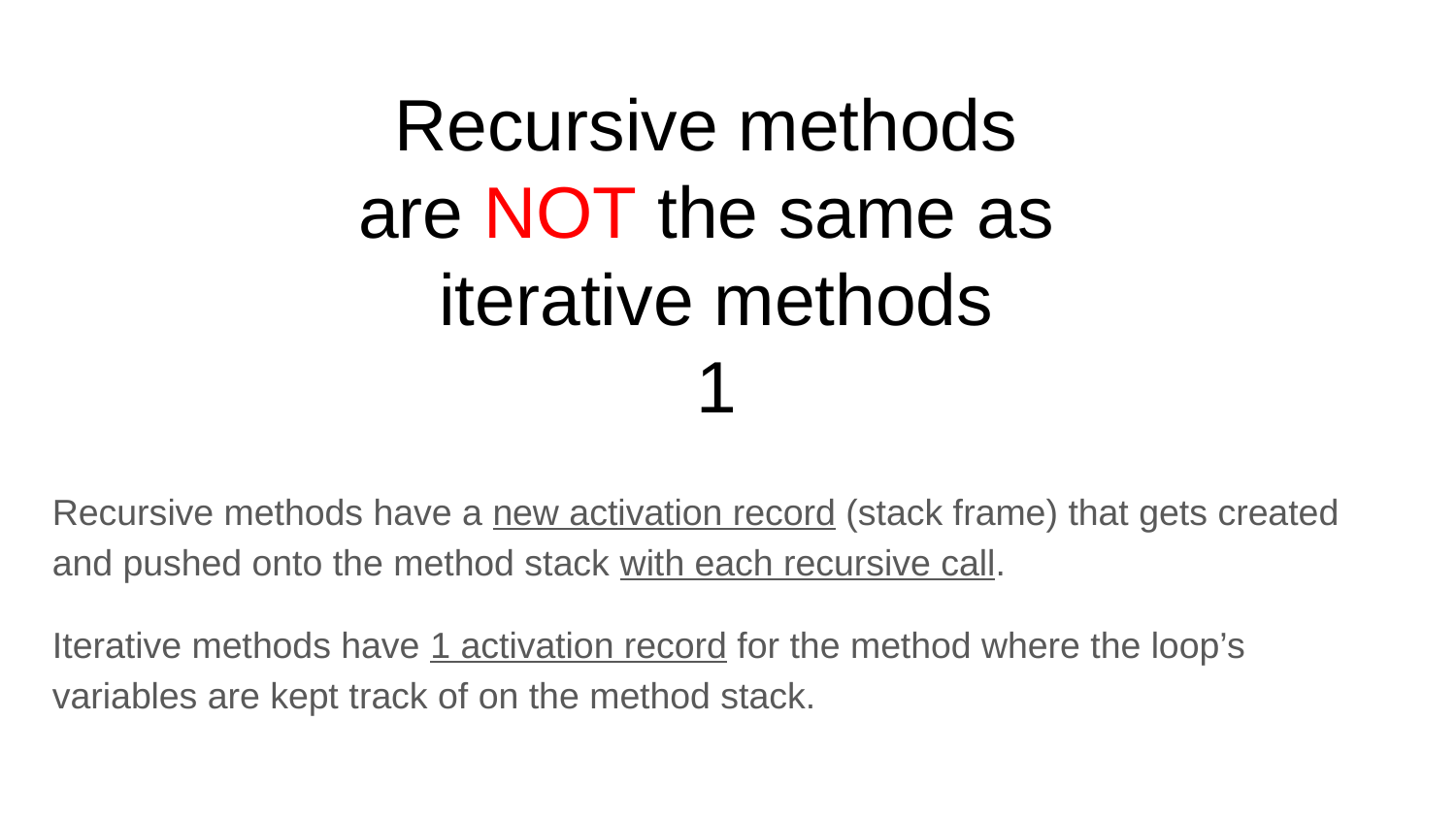

Recursive methods
are NOT the same as
iterative methods
1
Recursive methods have a new activation record (stack frame) that gets created and pushed onto the method stack with each recursive call.
Iterative methods have 1 activation record for the method where the loop’s variables are kept track of on the method stack.